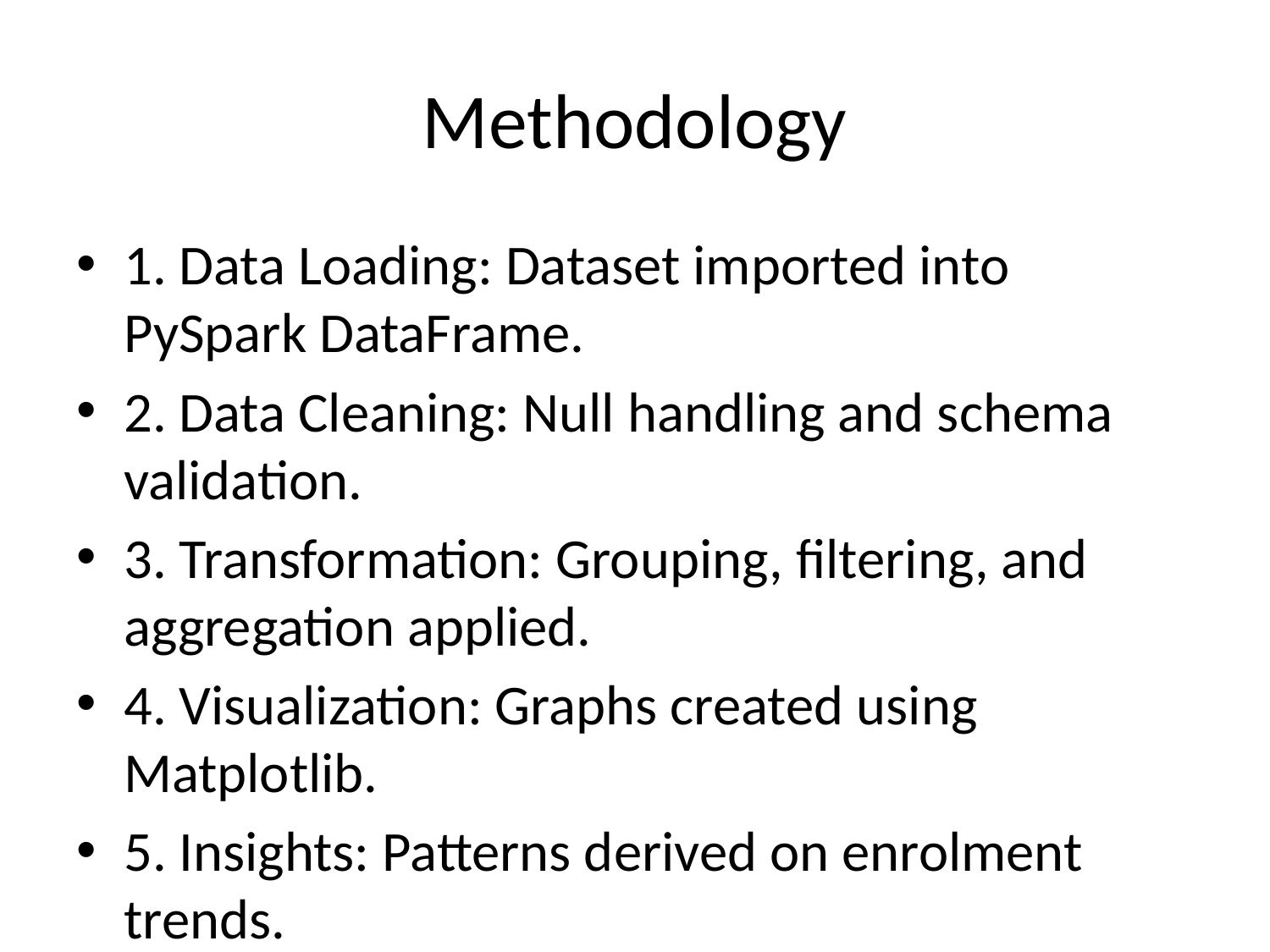

# Methodology
1. Data Loading: Dataset imported into PySpark DataFrame.
2. Data Cleaning: Null handling and schema validation.
3. Transformation: Grouping, filtering, and aggregation applied.
4. Visualization: Graphs created using Matplotlib.
5. Insights: Patterns derived on enrolment trends.